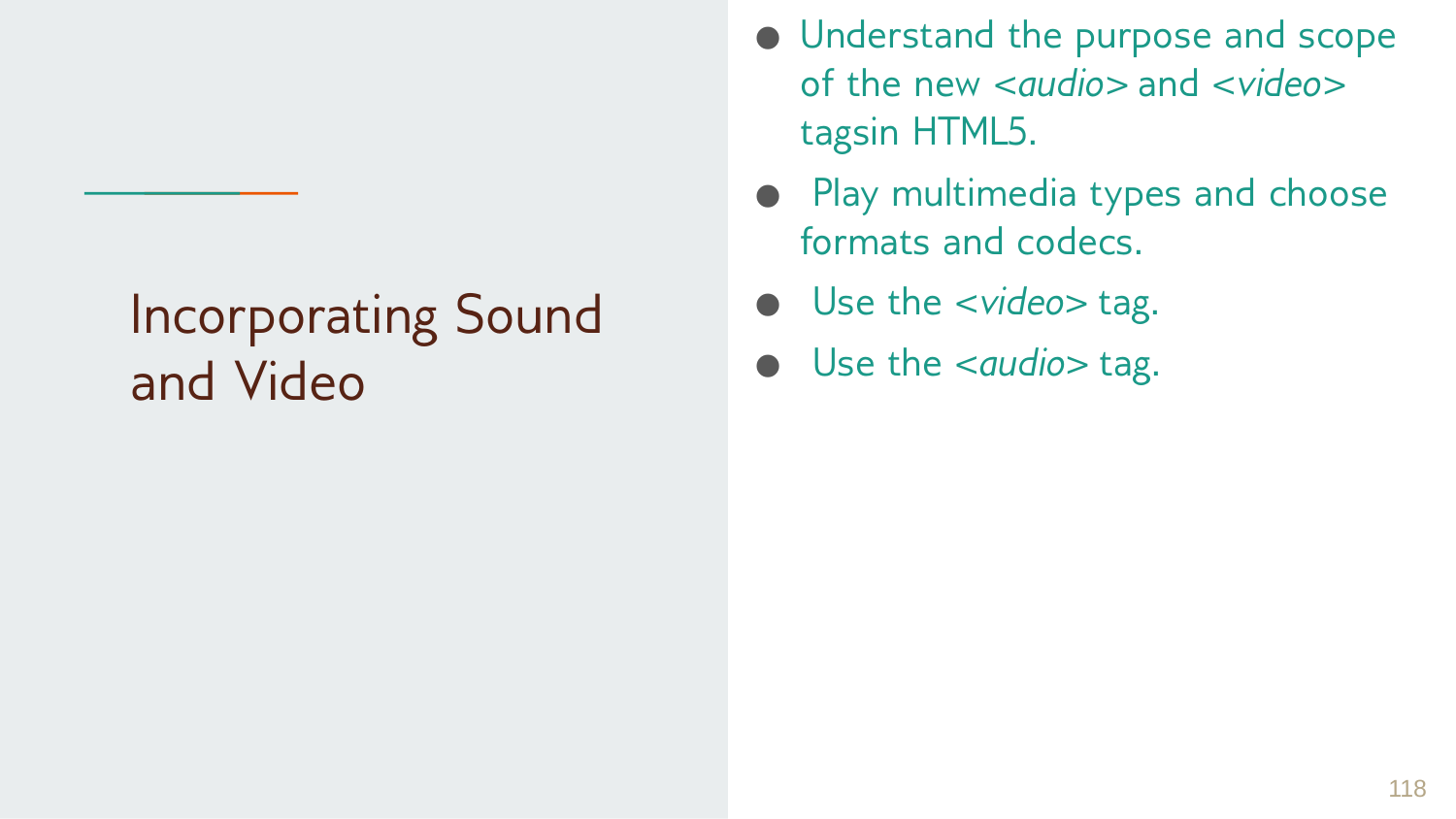

Understand the purpose and scope of the new <audio> and <video> tagsin HTML5.
 Play multimedia types and choose formats and codecs.
 Use the <video> tag.
 Use the <audio> tag.
# Incorporating Sound and Video

 118